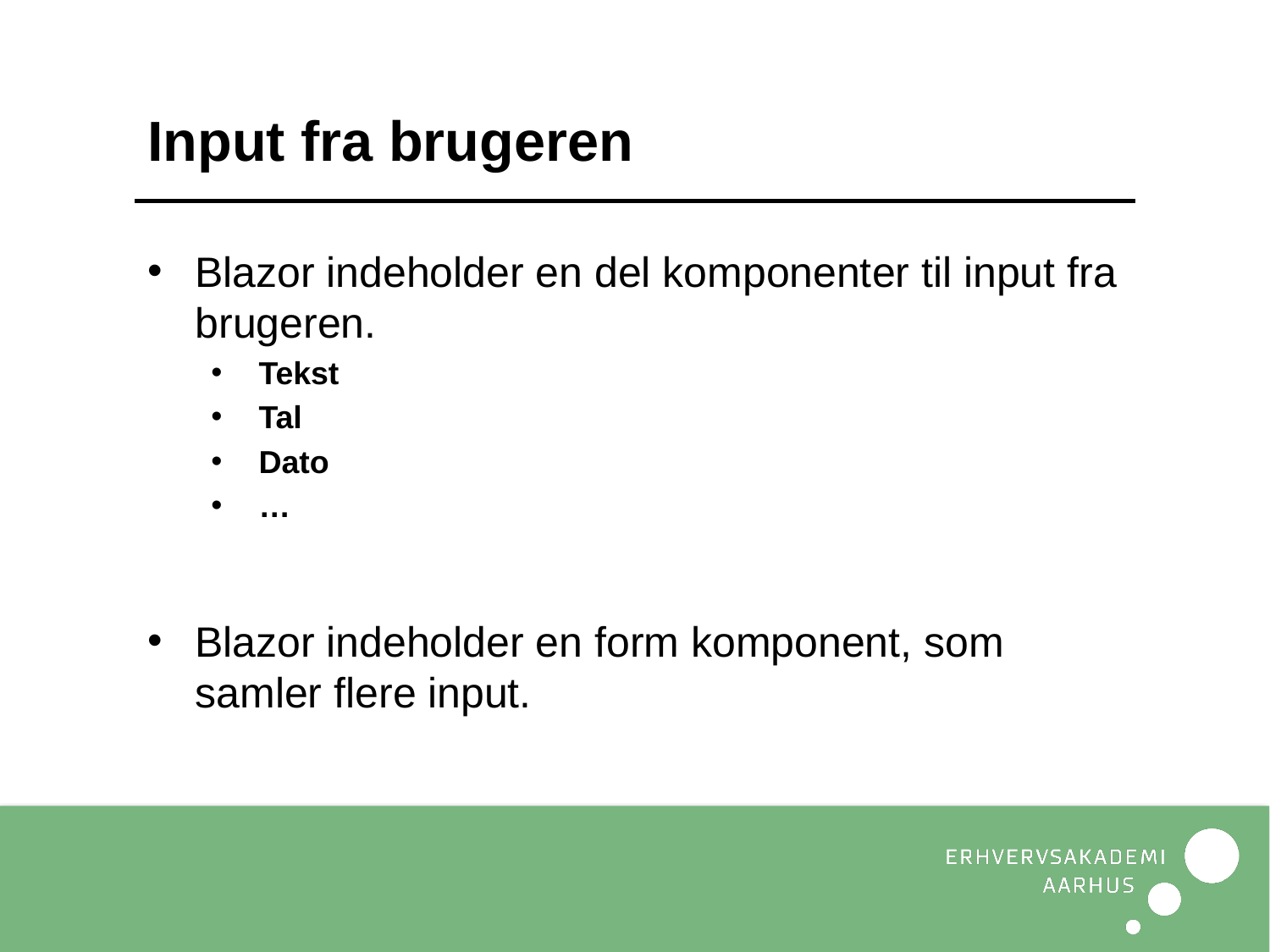

# Input fra brugeren
Blazor indeholder en del komponenter til input fra brugeren.
Tekst
Tal
Dato
…

Blazor indeholder en form komponent, som samler flere input.